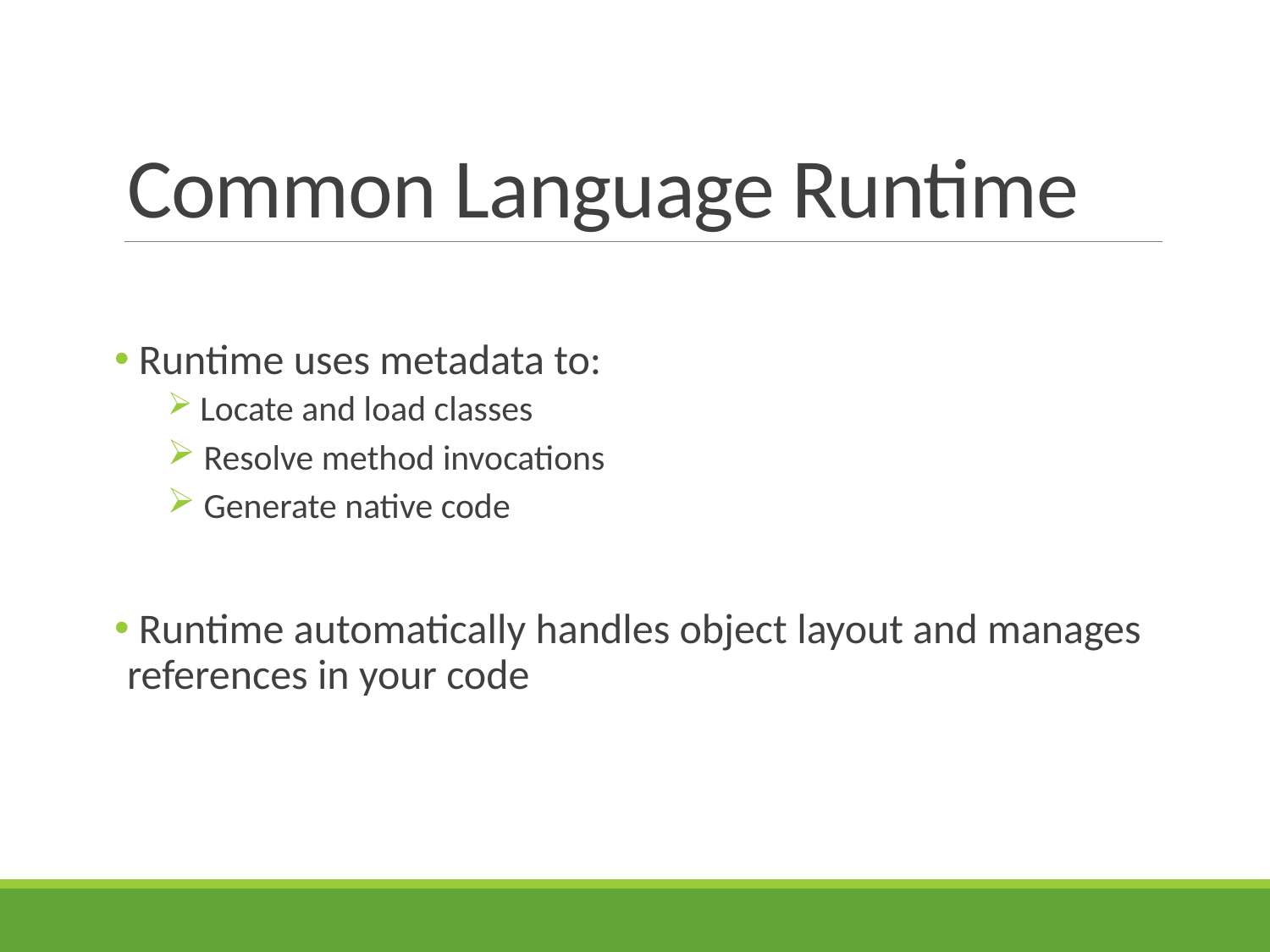

# Common Language Runtime

 Runtime uses metadata to:
 Locate and load classes
 Resolve method invocations
 Generate native code

 Runtime automatically handles object layout and manages references in your code